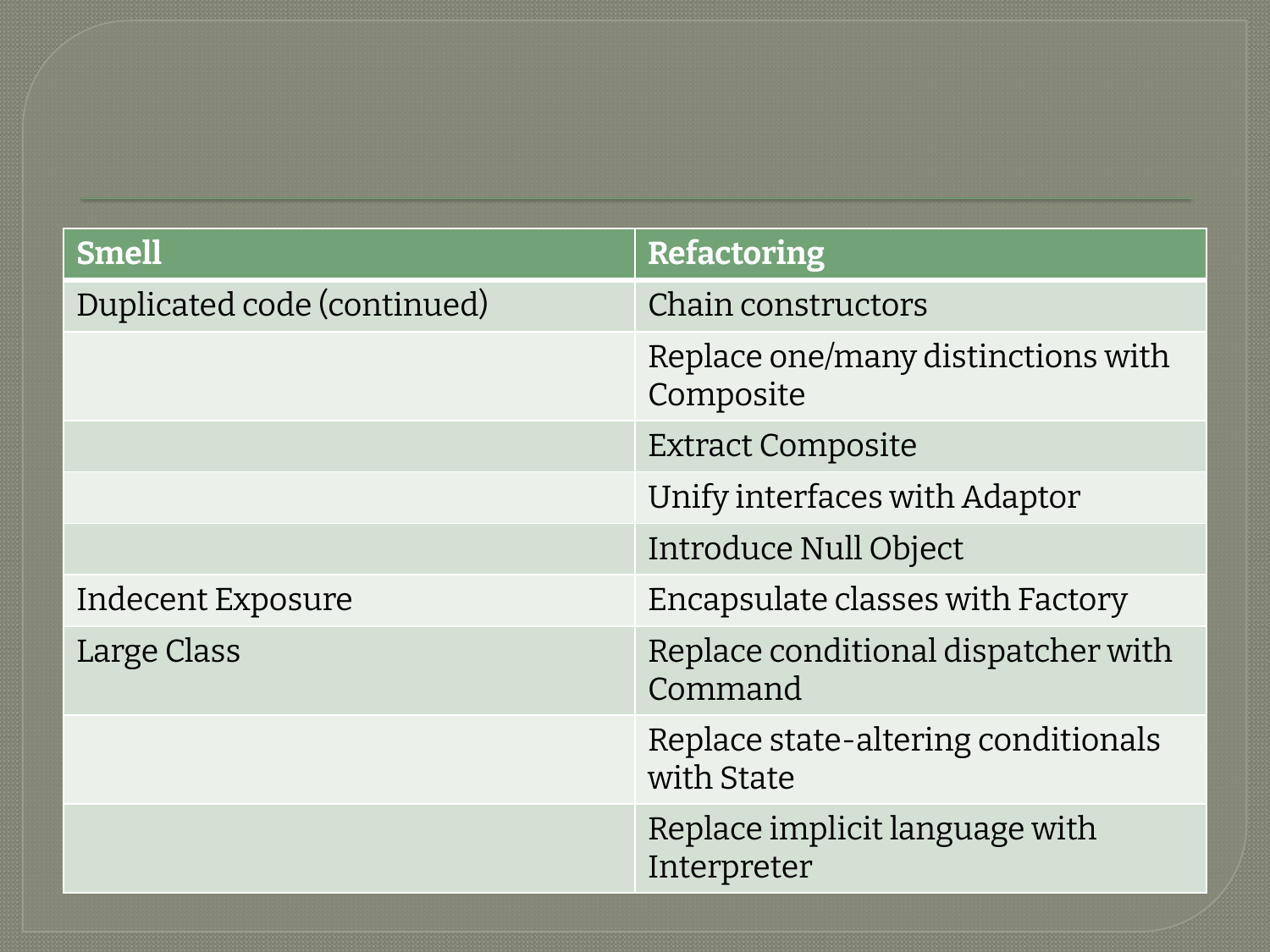

#
| Smell | Refactoring |
| --- | --- |
| Duplicated code (continued) | Chain constructors |
|  | Replace one/many distinctions with Composite |
|  | Extract Composite |
|  | Unify interfaces with Adaptor |
|  | Introduce Null Object |
| Indecent Exposure | Encapsulate classes with Factory |
| Large Class | Replace conditional dispatcher with Command |
|  | Replace state-altering conditionals with State |
|  | Replace implicit language with Interpreter |